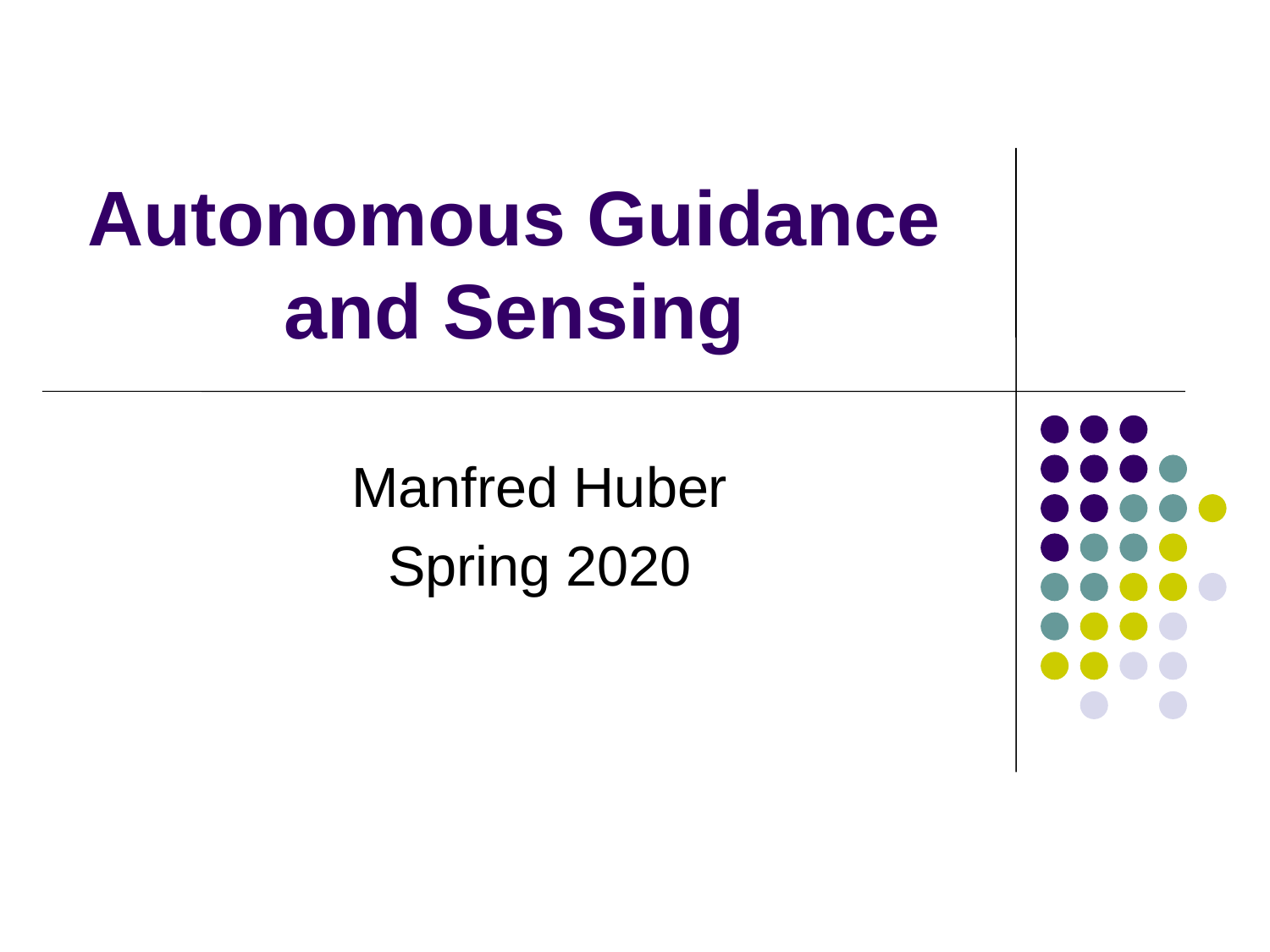

# Autonomous Guidance and Sensing
Manfred Huber
Spring 2020